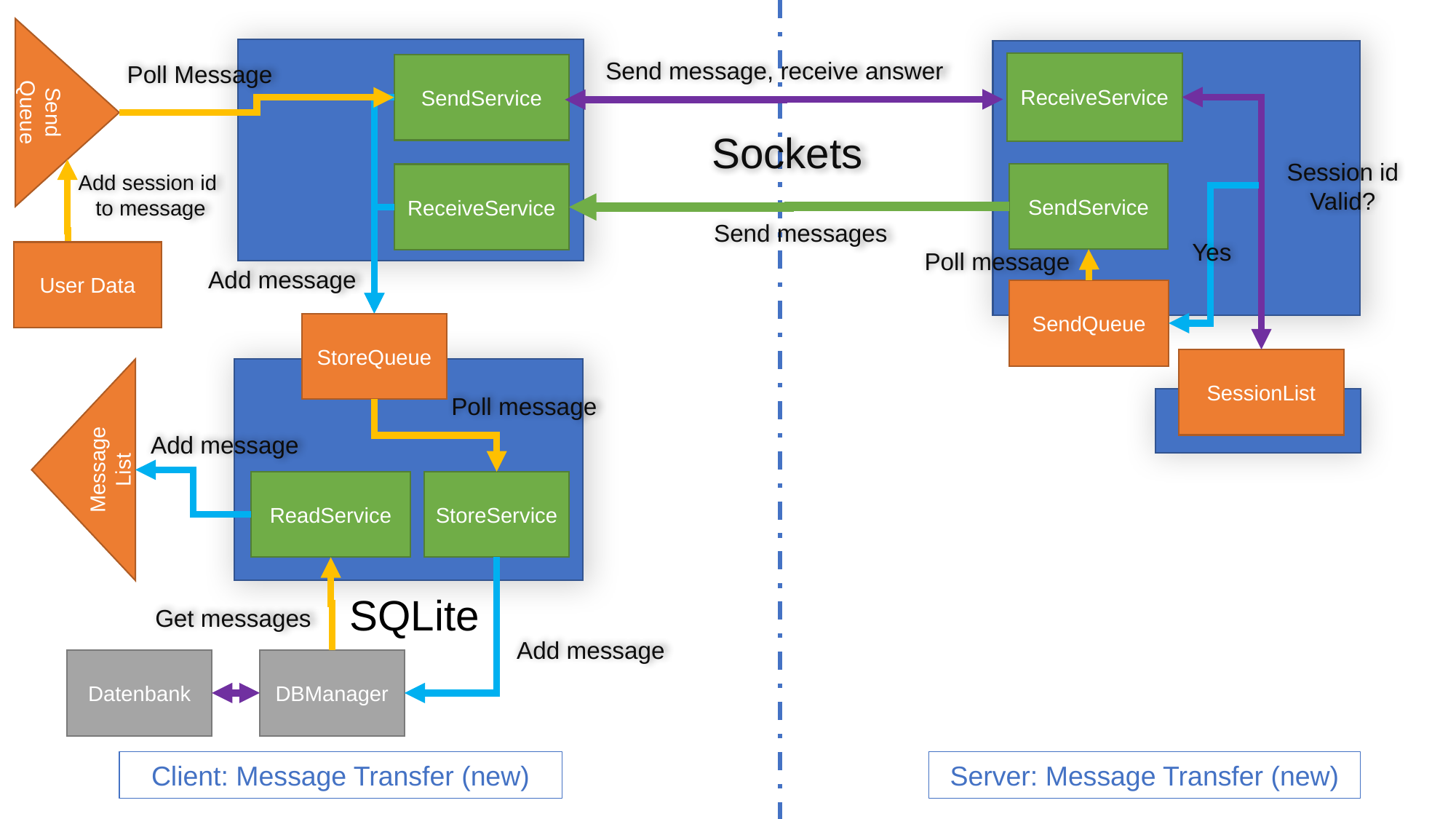

Send message, receive answer
ReceiveService
Poll Message
SendService
Send
Queue
Sockets
Session id
Valid?
Add session id
 to message
SendService
ReceiveService
Send messages
Yes
Poll message
User Data
Add message
SendQueue
StoreQueue
SessionList

Poll message

Message List
Add message
ReadService
StoreService
SQLite
Get messages
Add message
Datenbank
DBManager
Client: Message Transfer (new)
Server: Message Transfer (new)